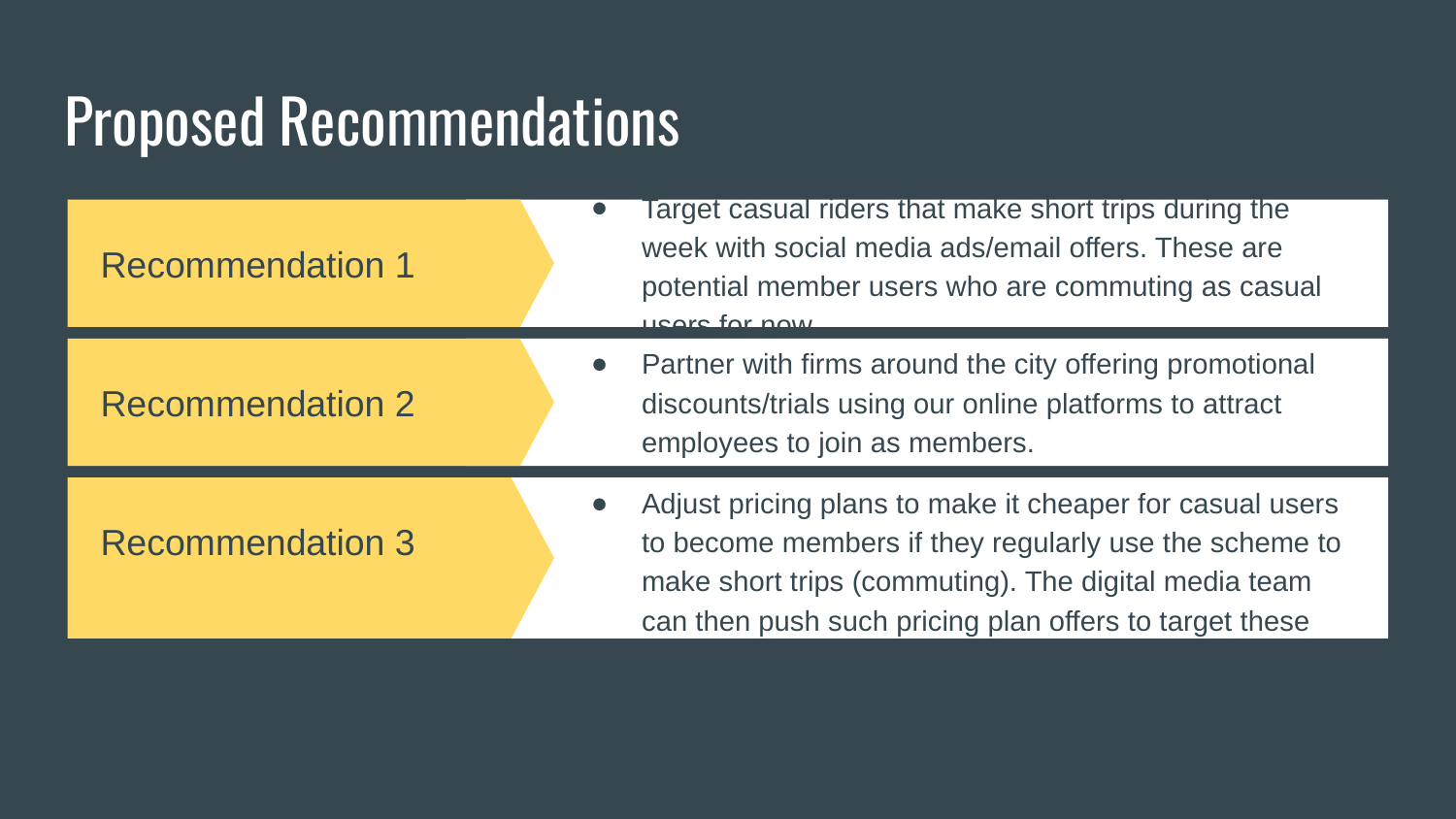

# Proposed Recommendations

Target casual riders that make short trips during the week with social media ads/email offers. These are potential member users who are commuting as casual users for now.
Recommendation 1
Partner with firms around the city offering promotional discounts/trials using our online platforms to attract employees to join as members.

Recommendation 2
Adjust pricing plans to make it cheaper for casual users to become members if they regularly use the scheme to make short trips (commuting). The digital media team can then push such pricing plan offers to target these casual users.

Recommendation 3